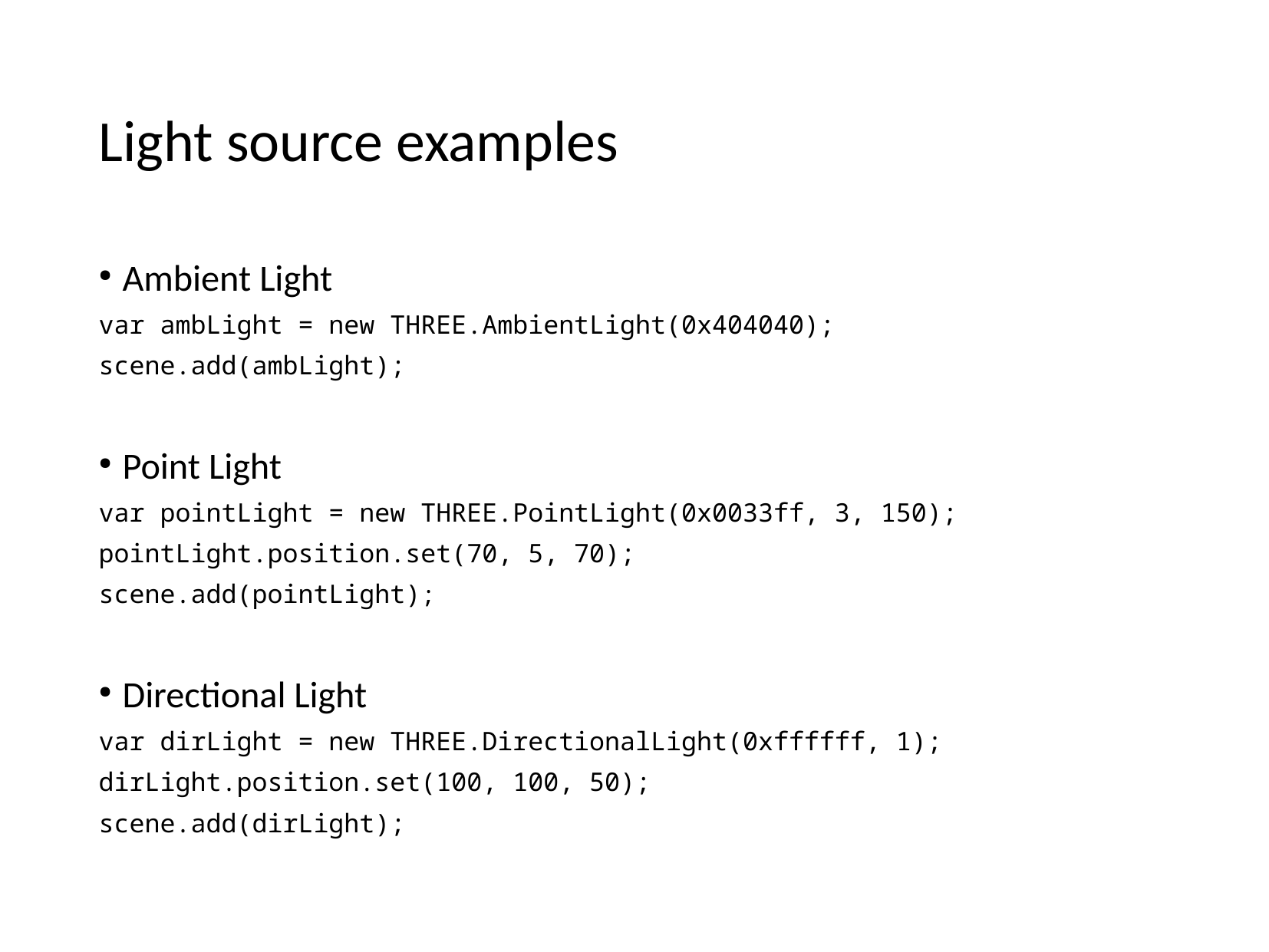

# Light source examples
Ambient Light
var ambLight = new THREE.AmbientLight(0x404040);
scene.add(ambLight);

Point Light
var pointLight = new THREE.PointLight(0x0033ff, 3, 150);
pointLight.position.set(70, 5, 70);
scene.add(pointLight);

Directional Light
var dirLight = new THREE.DirectionalLight(0xffffff, 1);
dirLight.position.set(100, 100, 50);
scene.add(dirLight);